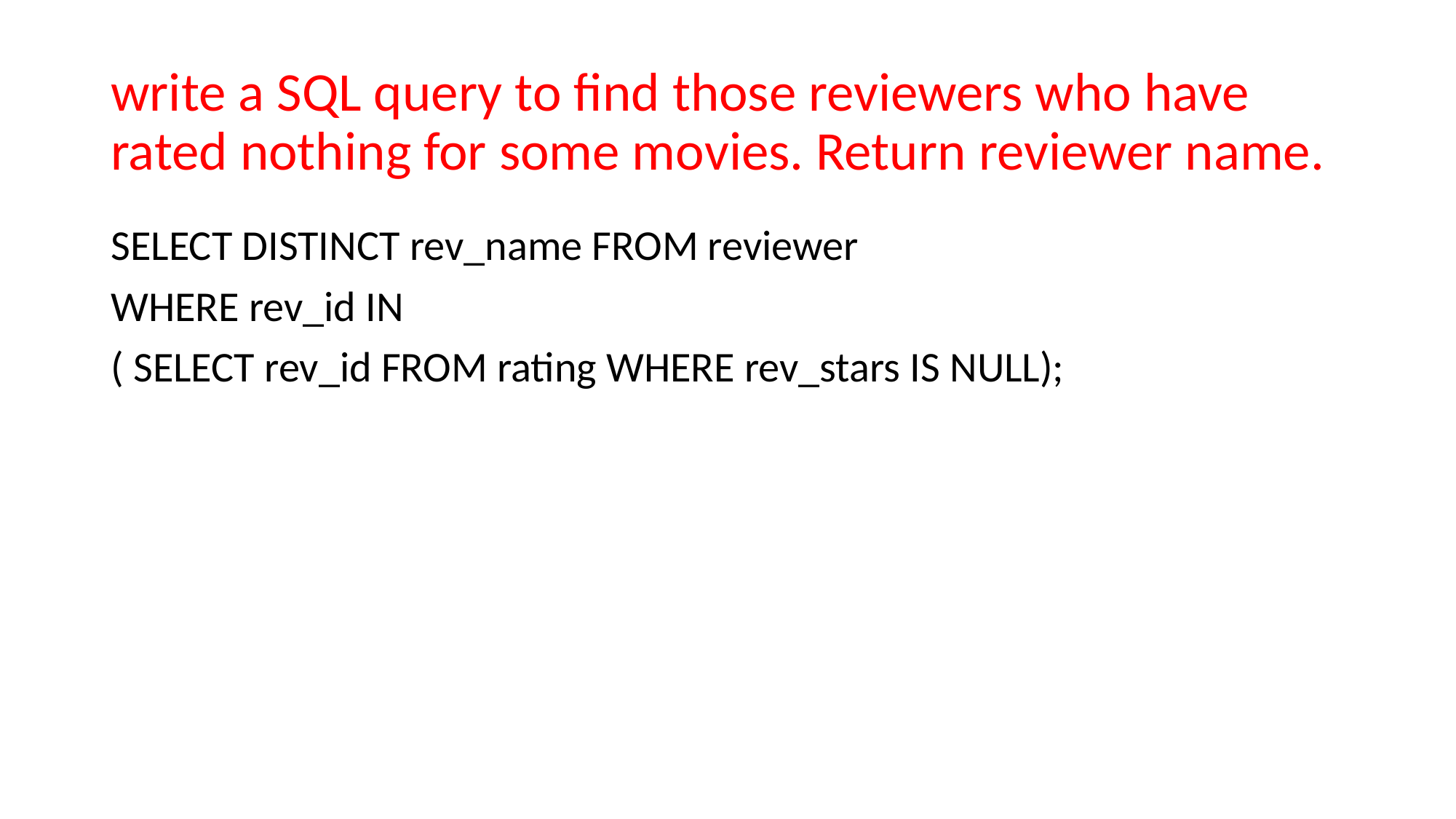

# write a SQL query to find those reviewers who have rated nothing for some movies. Return reviewer name.
SELECT DISTINCT rev_name FROM reviewer
WHERE rev_id IN
( SELECT rev_id FROM rating WHERE rev_stars IS NULL);